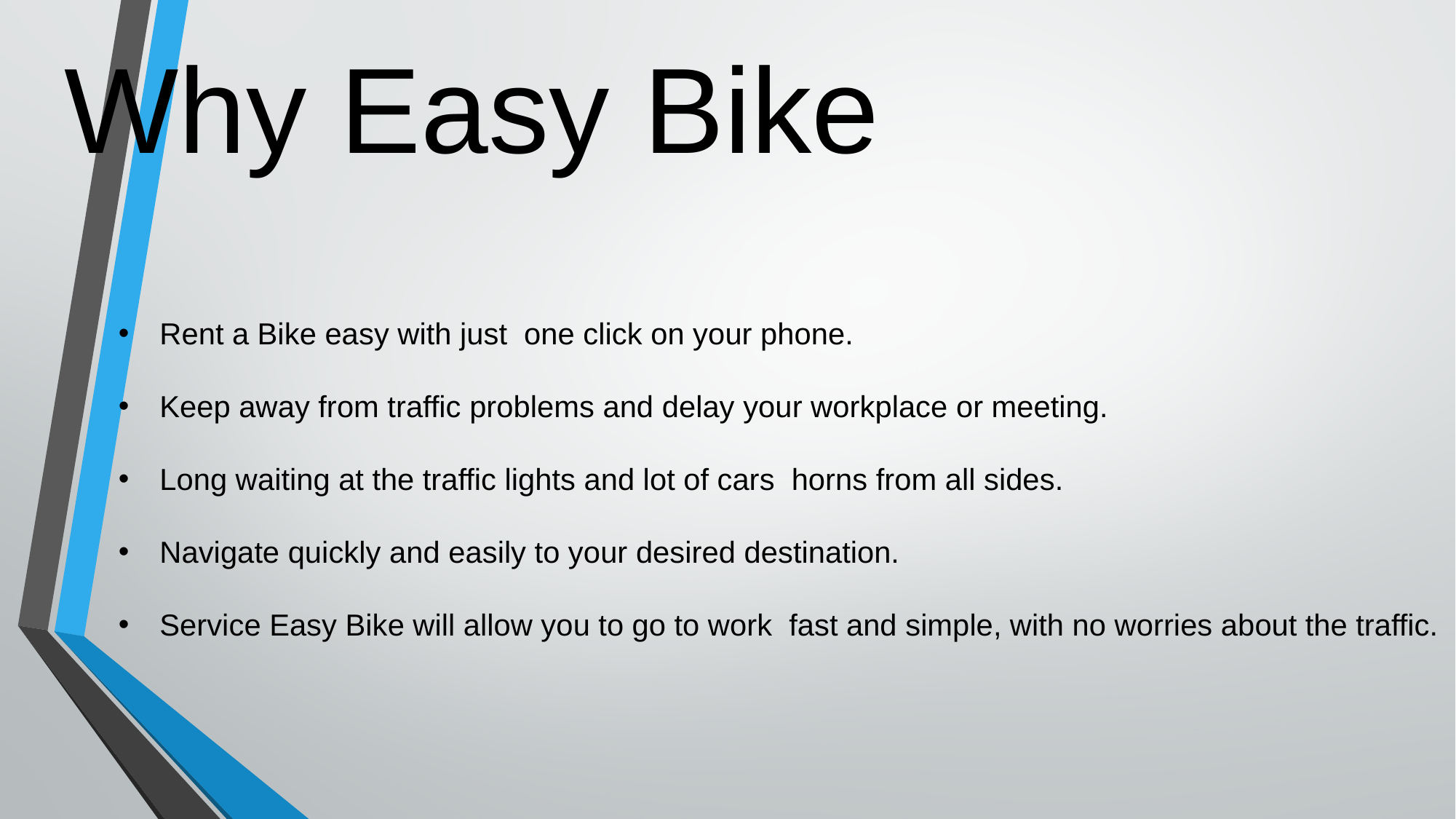

# Why Easy Bike
Rent a Bike easy with just  one click on your phone.

Keep away from traffic problems and delay your workplace or meeting.

Long waiting at the traffic lights and lot of cars  horns from all sides.

Navigate quickly and easily to your desired destination.

Service Easy Bike will allow you to go to work  fast and simple, with no worries about the traffic.